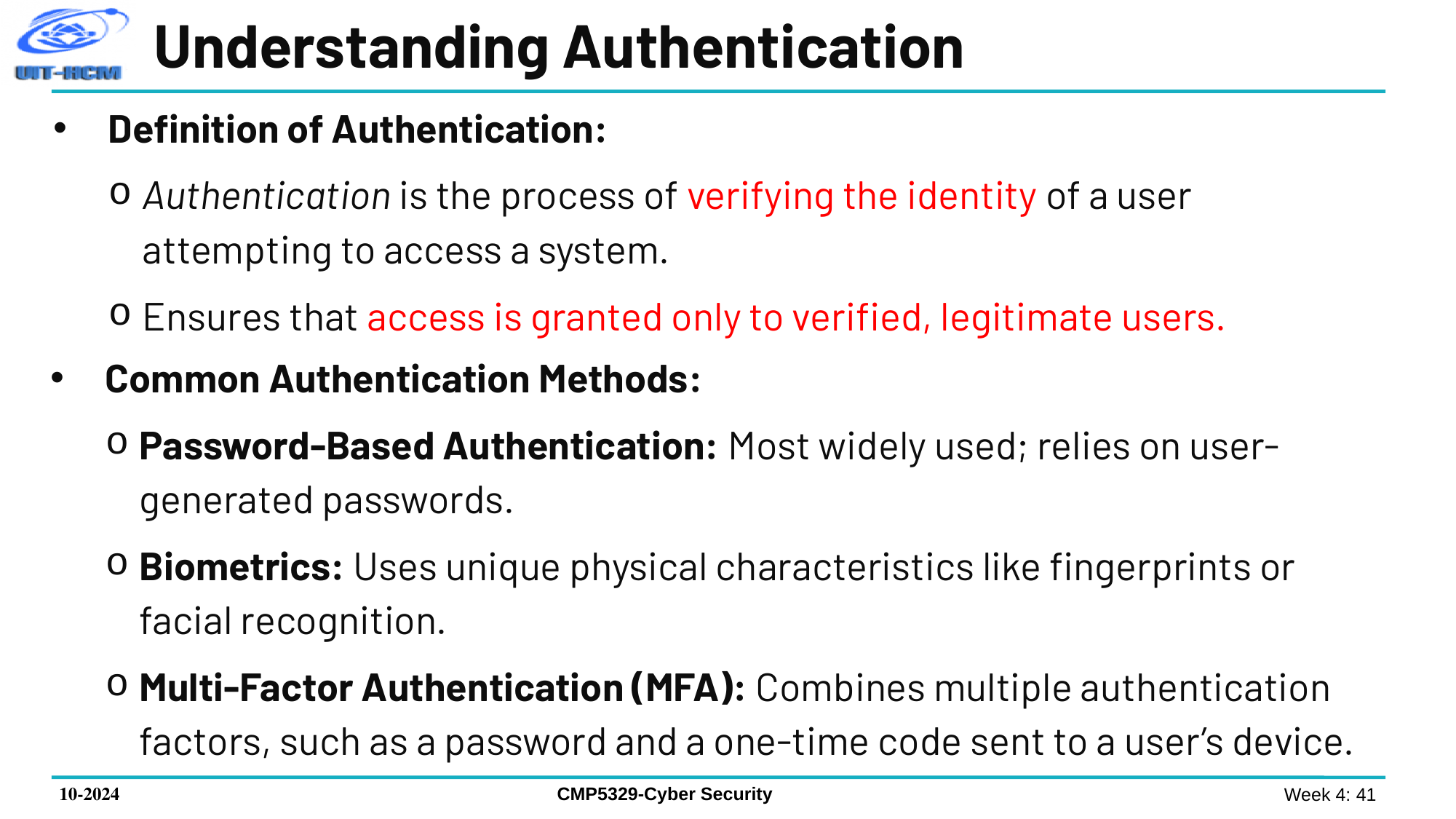

Understanding Authentication
Definition of Authentication:
Authentication is the process of verifying the identity of a user attempting to access a system.
Ensures that access is granted only to verified, legitimate users.
Common Authentication Methods:
Password-Based Authentication: Most widely used; relies on user-generated passwords.
Biometrics: Uses unique physical characteristics like fingerprints or facial recognition.
Multi-Factor Authentication (MFA): Combines multiple authentication factors, such as a password and a one-time code sent to a user’s device.